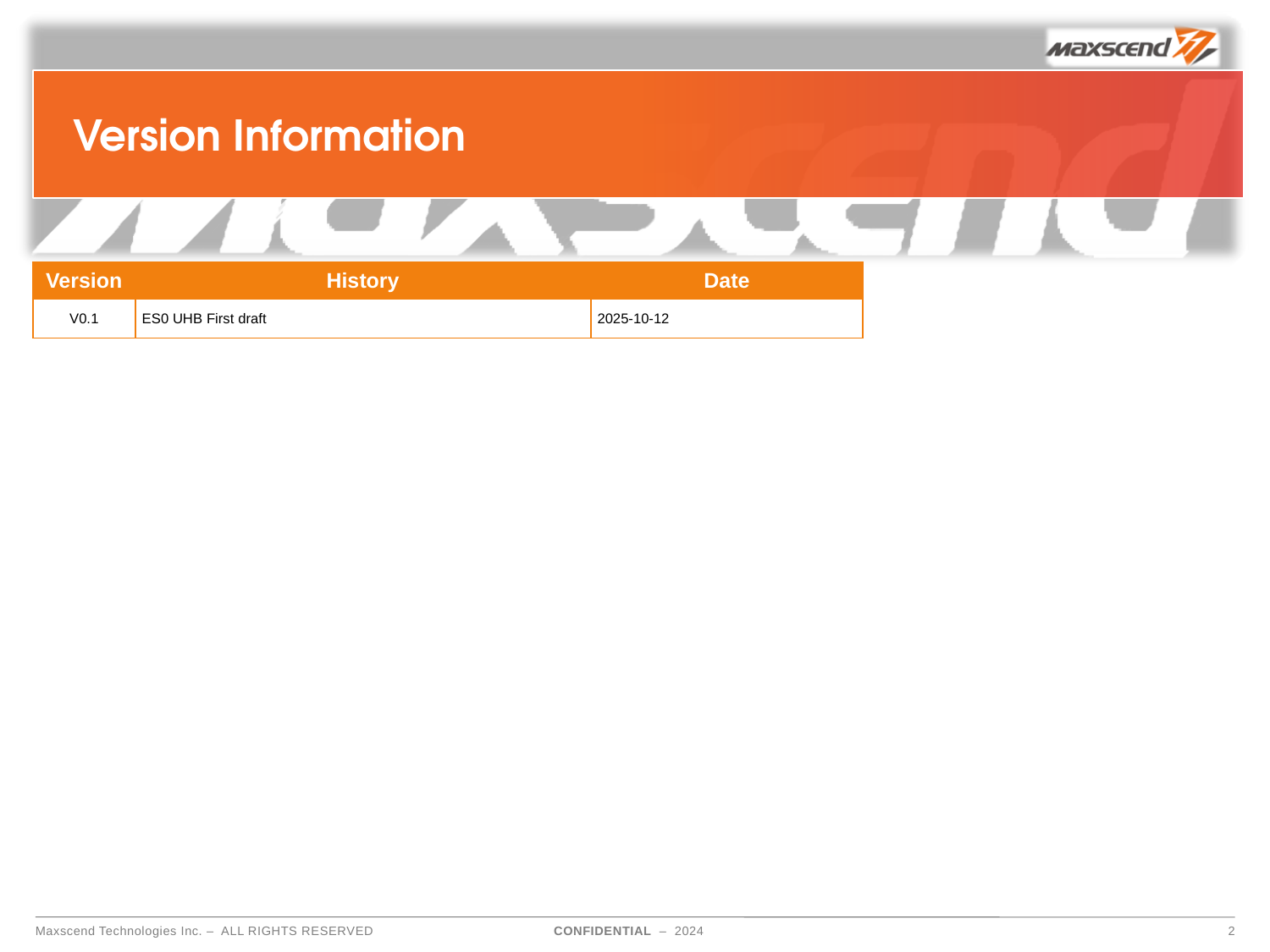

Version Information

| Version | History | Date |
| --- | --- | --- |
| V0.1 | ES0 UHB First draft | 2025-10-12 |